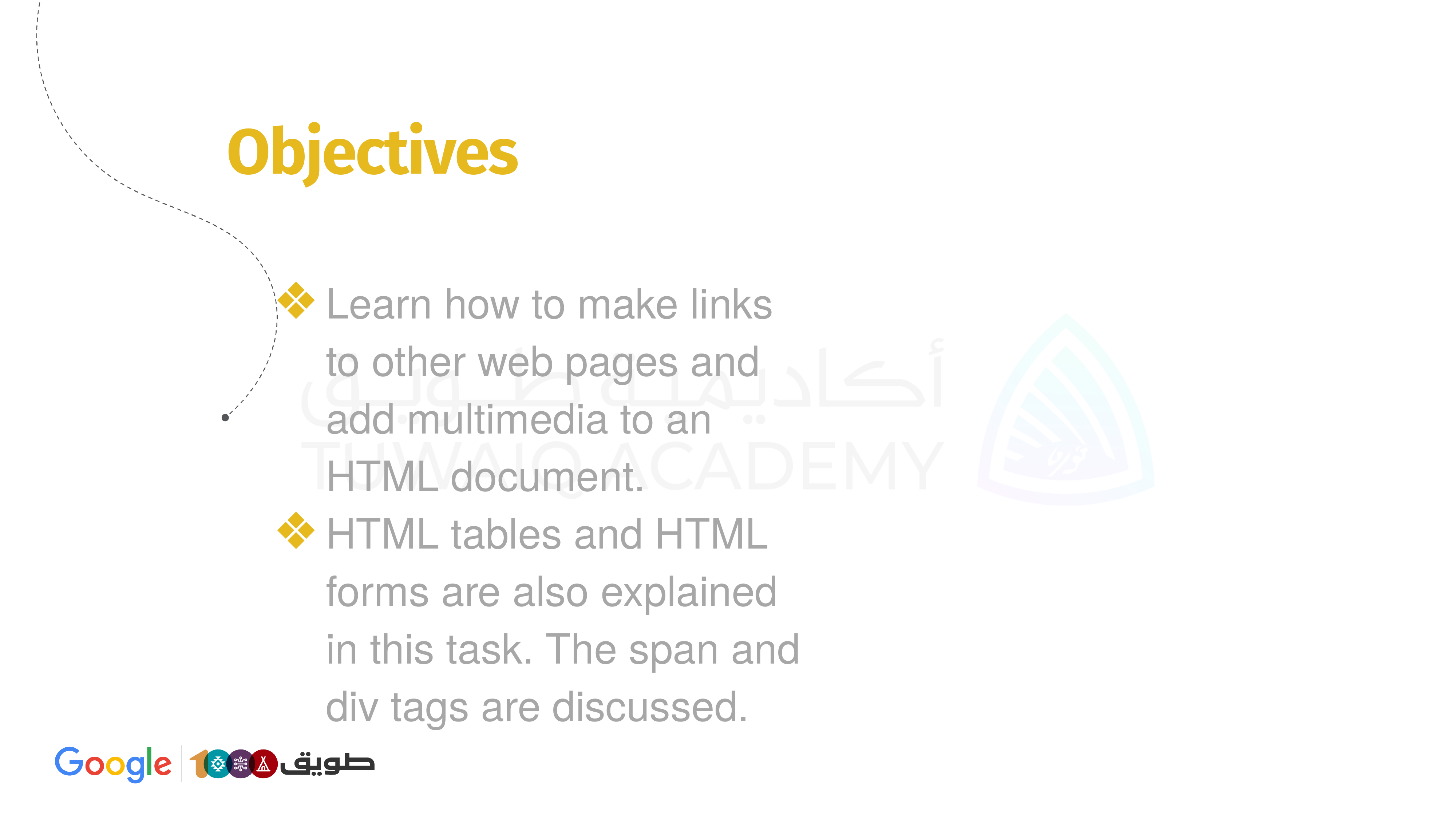

Objectives
Learn how to make links to other web pages and add multimedia to an HTML document.
HTML tables and HTML forms are also explained in this task. The span and div tags are discussed.